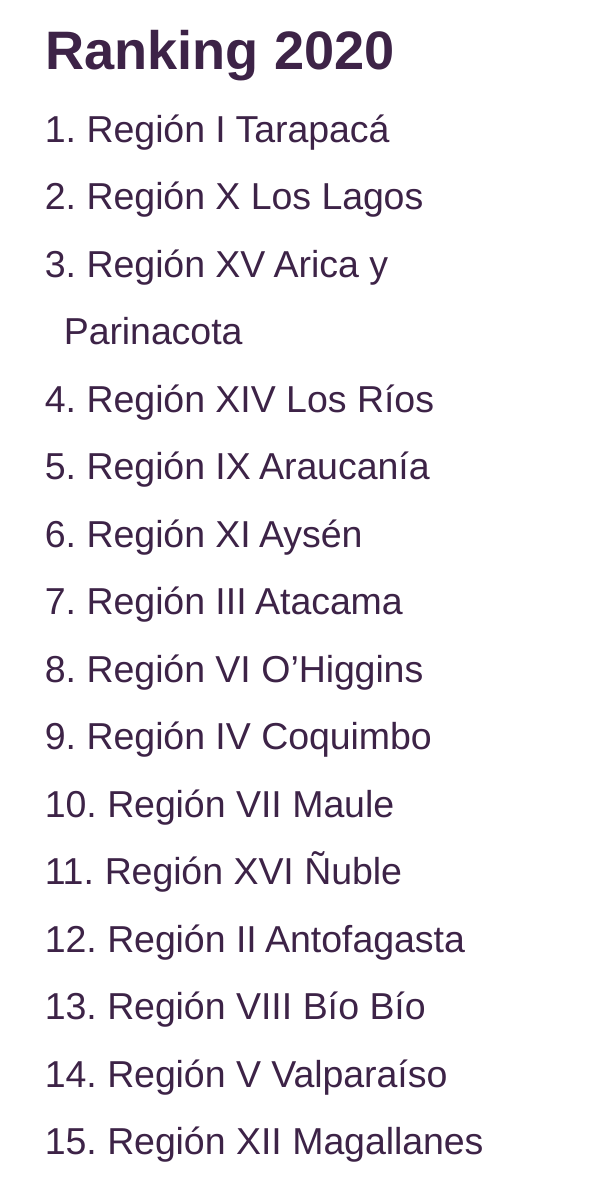

Ranking 2020
 Región I Tarapacá
 Región X Los Lagos
 Región XV Arica y Parinacota
 Región XIV Los Ríos
 Región IX Araucanía
 Región XI Aysén
 Región III Atacama
 Región VI O’Higgins
 Región IV Coquimbo
 Región VII Maule
 Región XVI Ñuble
 Región II Antofagasta
 Región VIII Bío Bío
 Región V Valparaíso
 Región XII Magallanes
 Región Metropolitana